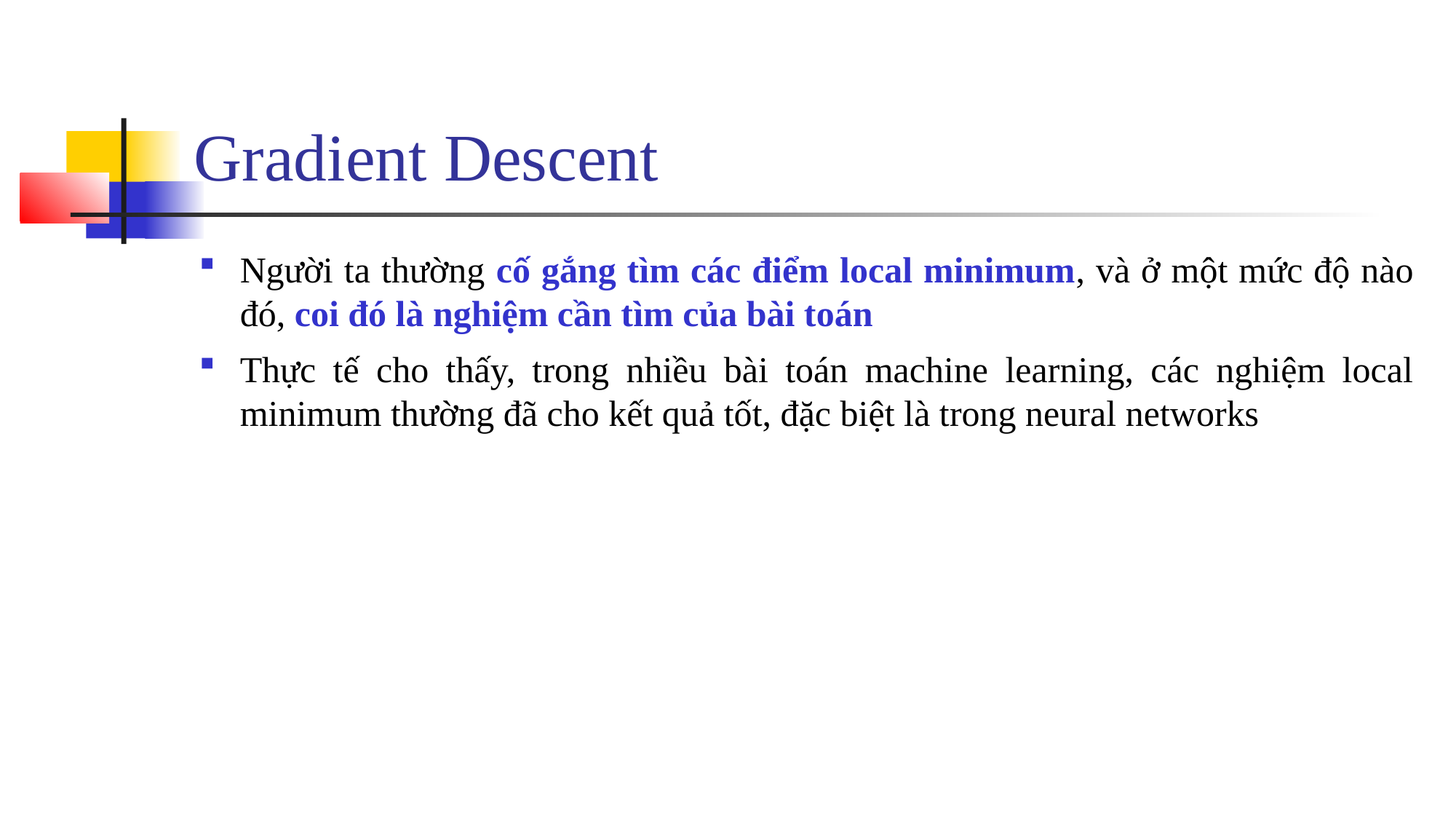

# Gradient Descent
Người ta thường cố gắng tìm các điểm local minimum, và ở một mức độ nào đó, coi đó là nghiệm cần tìm của bài toán
Thực tế cho thấy, trong nhiều bài toán machine learning, các nghiệm local minimum thường đã cho kết quả tốt, đặc biệt là trong neural networks